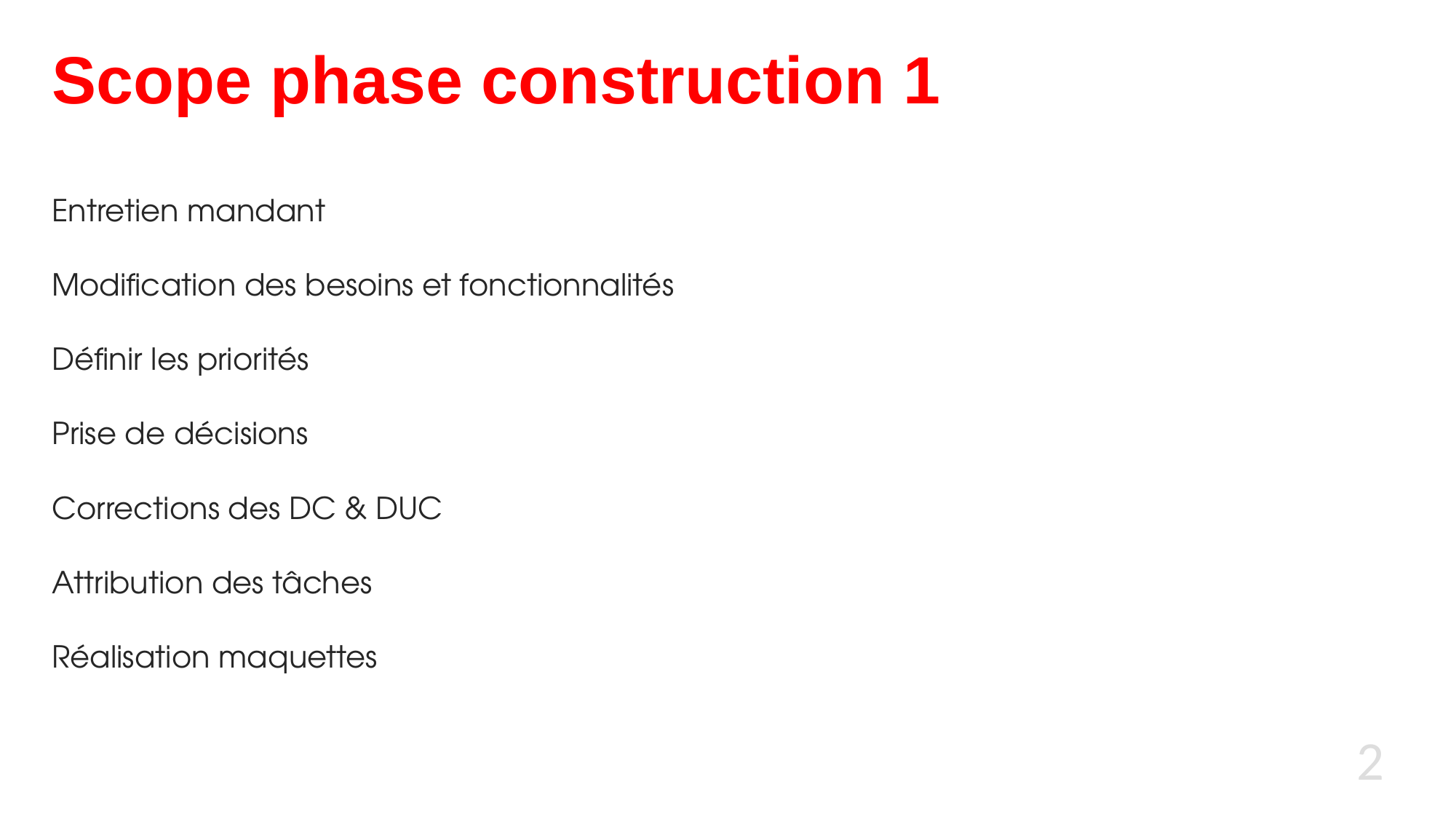

# Scope phase construction 1
Entretien mandant
Modification des besoins et fonctionnalités
Définir les priorités
Prise de décisions
Corrections des DC & DUC
Attribution des tâches
Réalisation maquettes

2